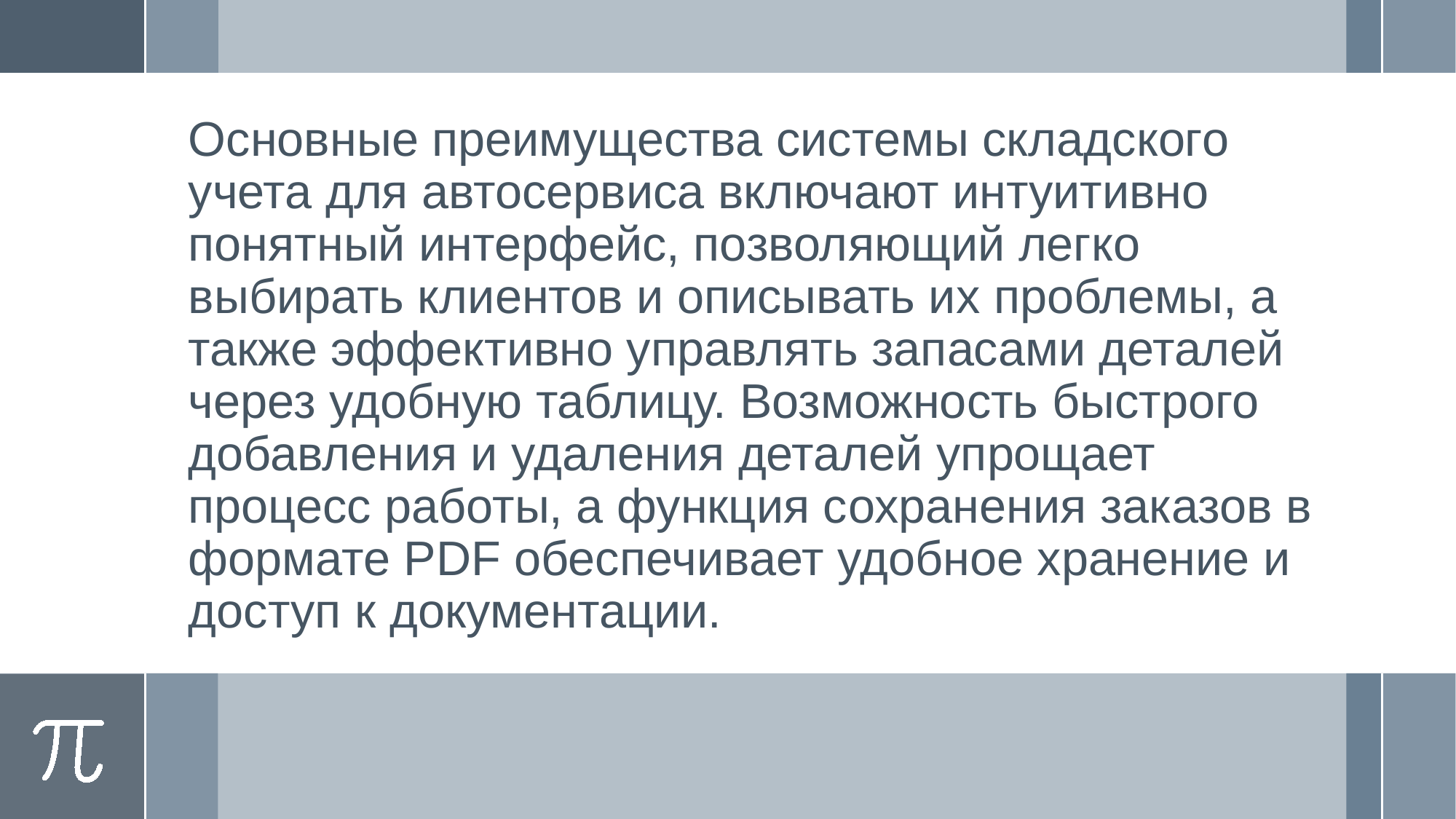

Основные преимущества системы складского учета для автосервиса включают интуитивно понятный интерфейс, позволяющий легко выбирать клиентов и описывать их проблемы, а также эффективно управлять запасами деталей через удобную таблицу. Возможность быстрого добавления и удаления деталей упрощает процесс работы, а функция сохранения заказов в формате PDF обеспечивает удобное хранение и доступ к документации.